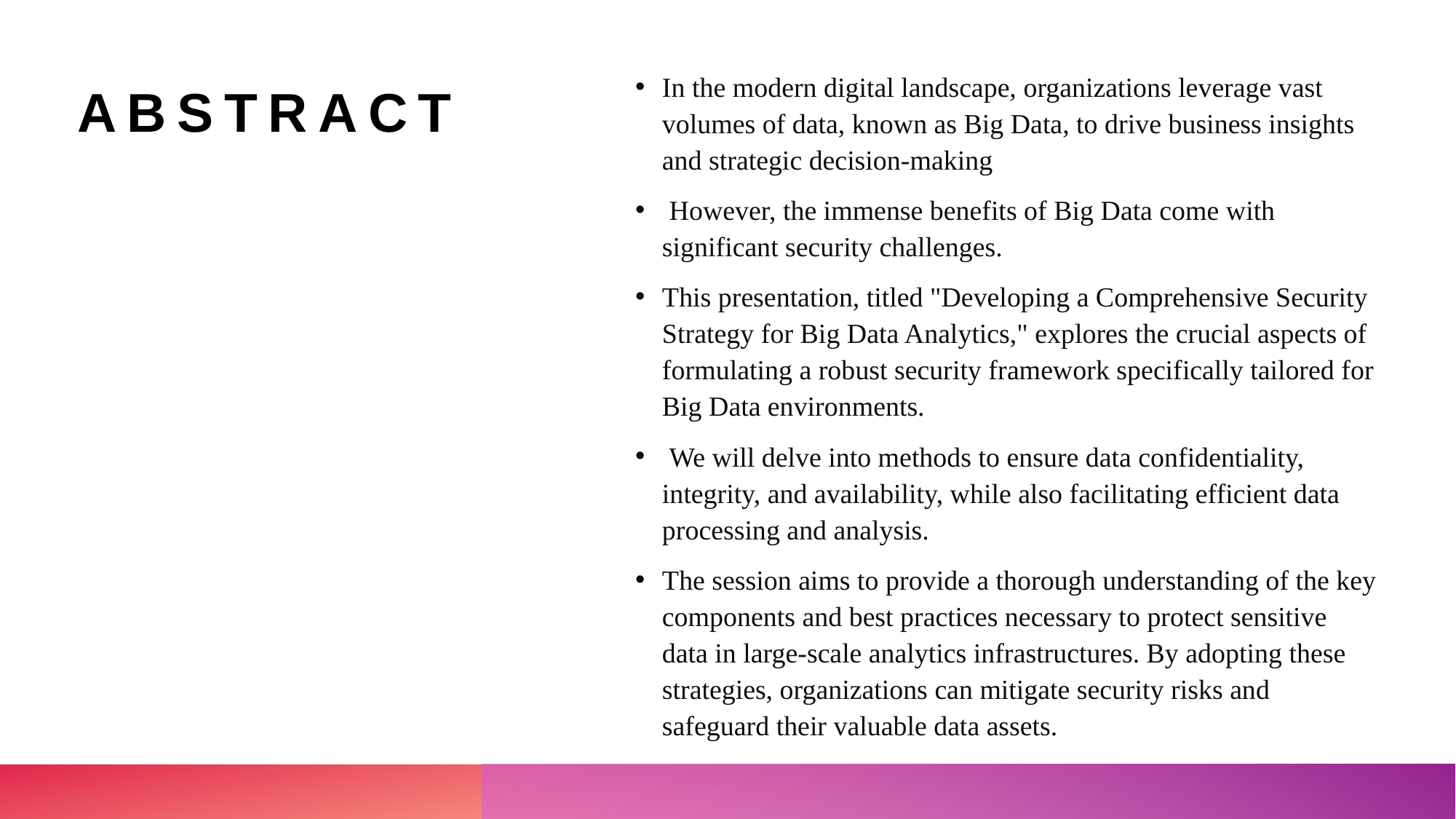

In the modern digital landscape, organizations leverage vast volumes of data, known as Big Data, to drive business insights and strategic decision-making
 However, the immense benefits of Big Data come with significant security challenges.
This presentation, titled "Developing a Comprehensive Security Strategy for Big Data Analytics," explores the crucial aspects of formulating a robust security framework specifically tailored for Big Data environments.
 We will delve into methods to ensure data confidentiality, integrity, and availability, while also facilitating efficient data processing and analysis.
The session aims to provide a thorough understanding of the key components and best practices necessary to protect sensitive data in large-scale analytics infrastructures. By adopting these strategies, organizations can mitigate security risks and safeguard their valuable data assets.
# abstract